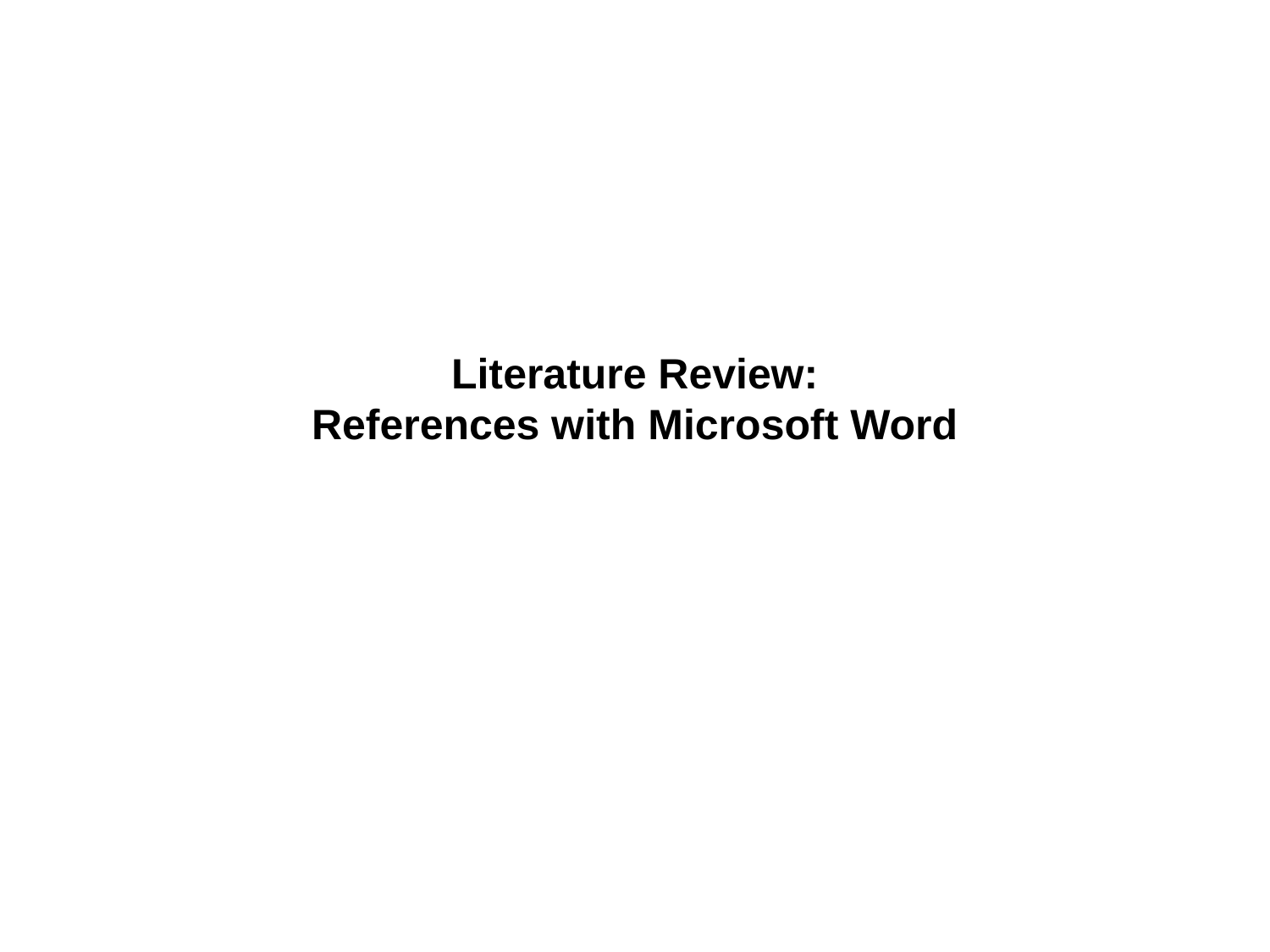

# Literature Review: References with Microsoft Word